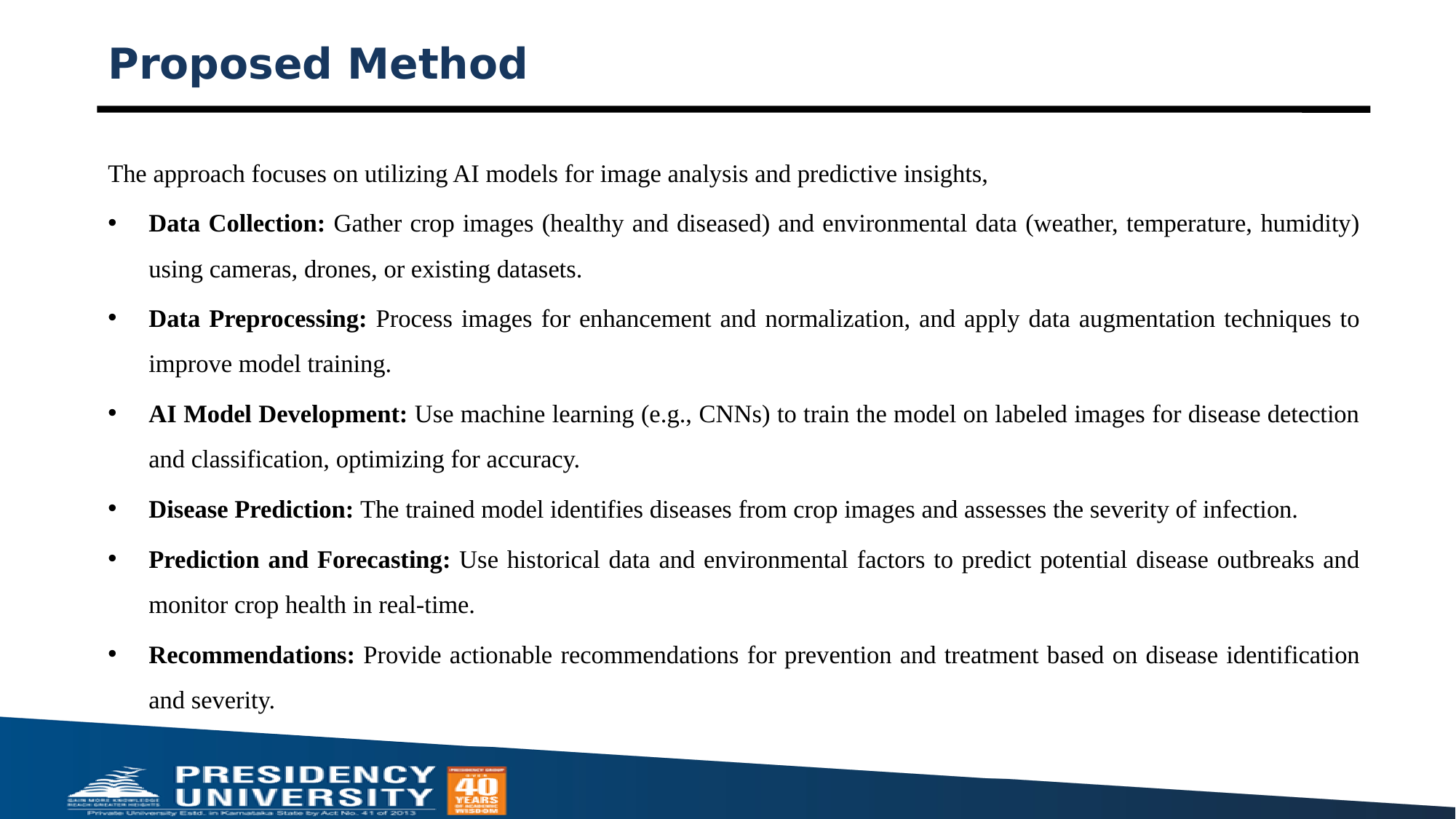

# Proposed Method
The approach focuses on utilizing AI models for image analysis and predictive insights,
Data Collection: Gather crop images (healthy and diseased) and environmental data (weather, temperature, humidity) using cameras, drones, or existing datasets.
Data Preprocessing: Process images for enhancement and normalization, and apply data augmentation techniques to improve model training.
AI Model Development: Use machine learning (e.g., CNNs) to train the model on labeled images for disease detection and classification, optimizing for accuracy.
Disease Prediction: The trained model identifies diseases from crop images and assesses the severity of infection.
Prediction and Forecasting: Use historical data and environmental factors to predict potential disease outbreaks and monitor crop health in real-time.
Recommendations: Provide actionable recommendations for prevention and treatment based on disease identification and severity.